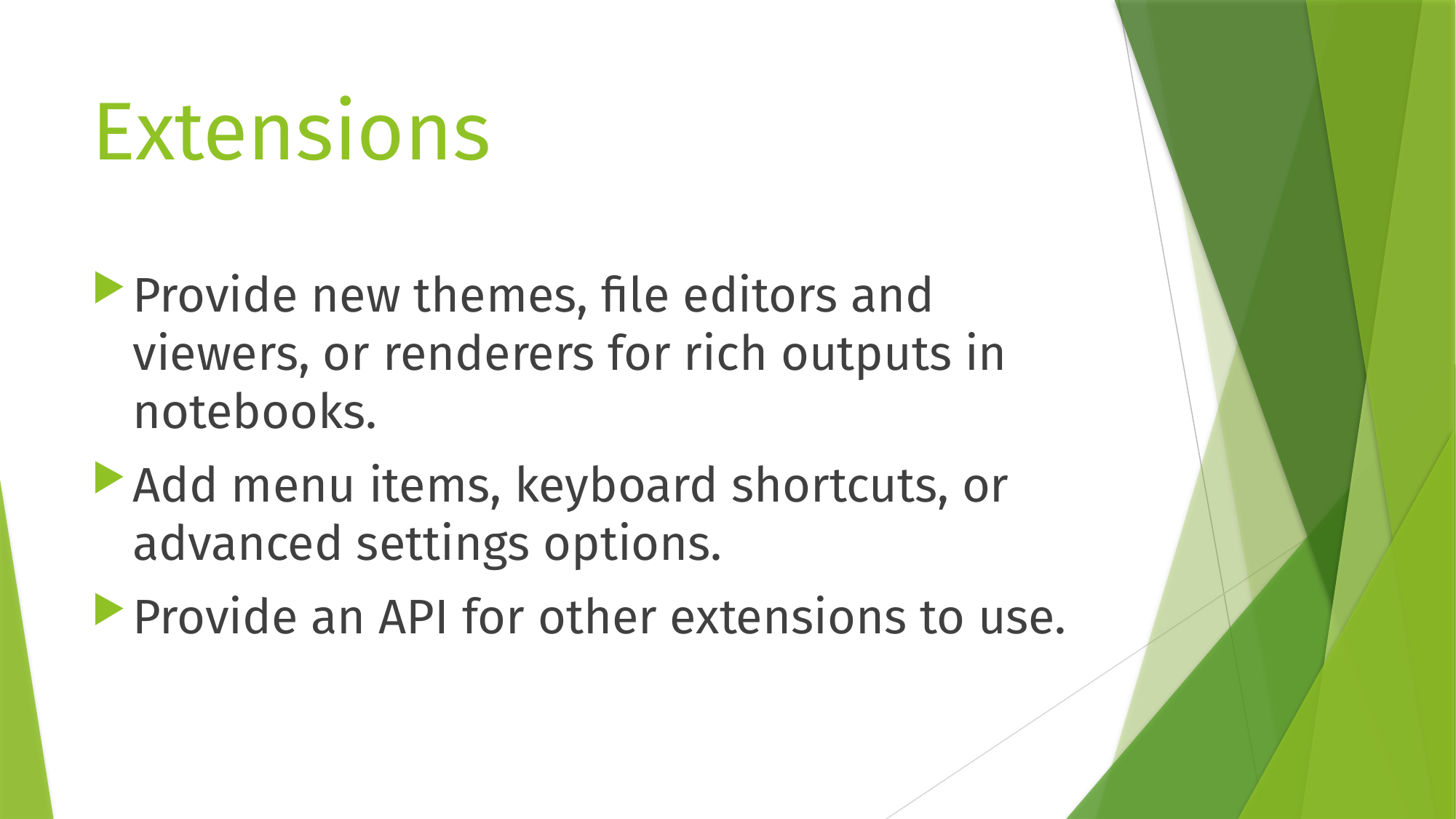

# Extensions
Provide new themes, file editors and viewers, or renderers for rich outputs in notebooks.
Add menu items, keyboard shortcuts, or advanced settings options.
Provide an API for other extensions to use.